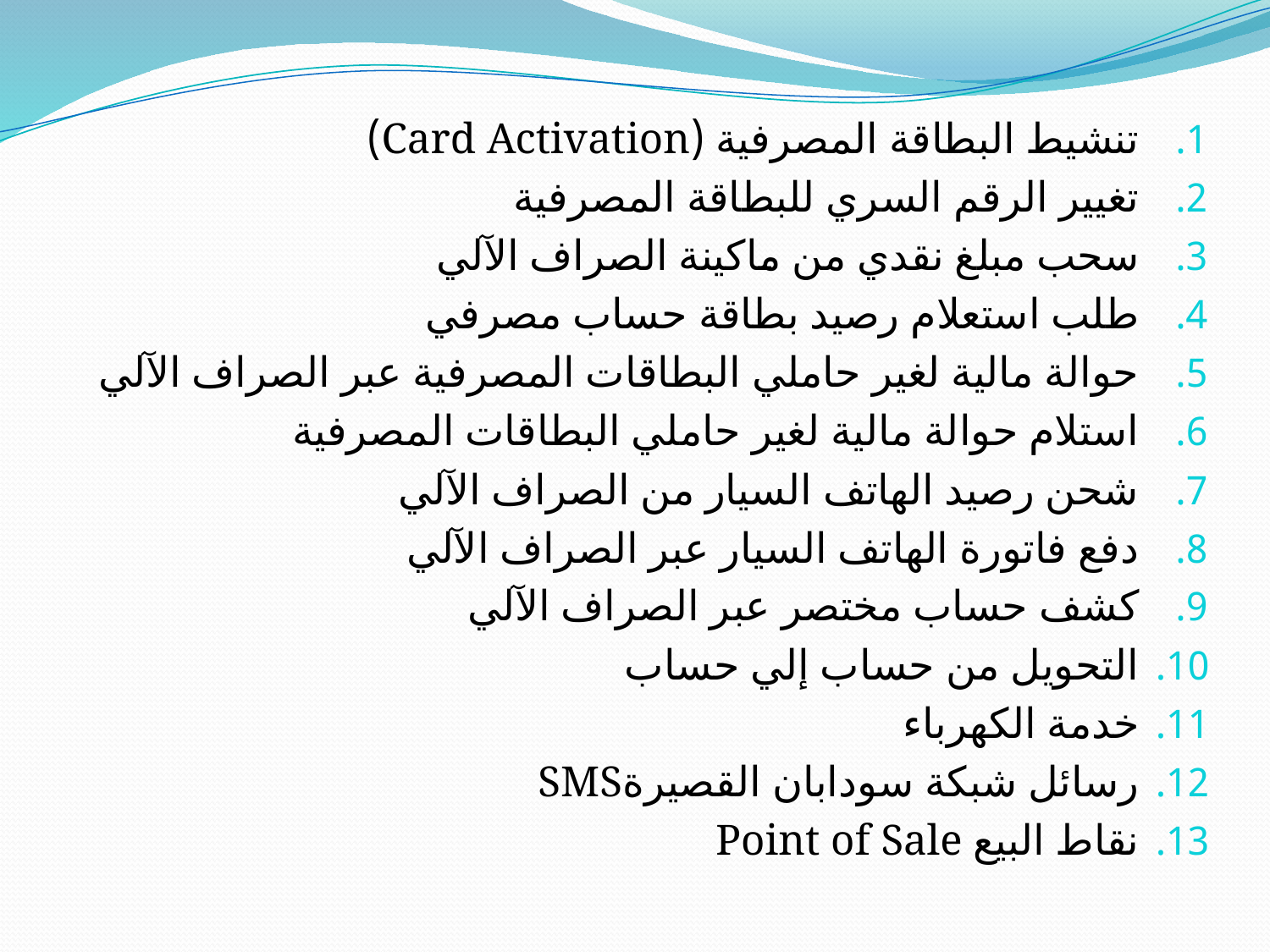

تنشيط البطاقة المصرفية (Card Activation)
تغيير الرقم السري للبطاقة المصرفية
سحب مبلغ نقدي من ماكينة الصراف الآلي
طلب استعلام رصيد بطاقة حساب مصرفي
حوالة مالية لغير حاملي البطاقات المصرفية عبر الصراف الآلي
استلام حوالة مالية لغير حاملي البطاقات المصرفية
شحن رصيد الهاتف السيار من الصراف الآلي
دفع فاتورة الهاتف السيار عبر الصراف الآلي
كشف حساب مختصر عبر الصراف الآلي
التحويل من حساب إلي حساب
خدمة الكهرباء
رسائل شبكة سودابان القصيرةSMS
نقاط البيع Point of Sale